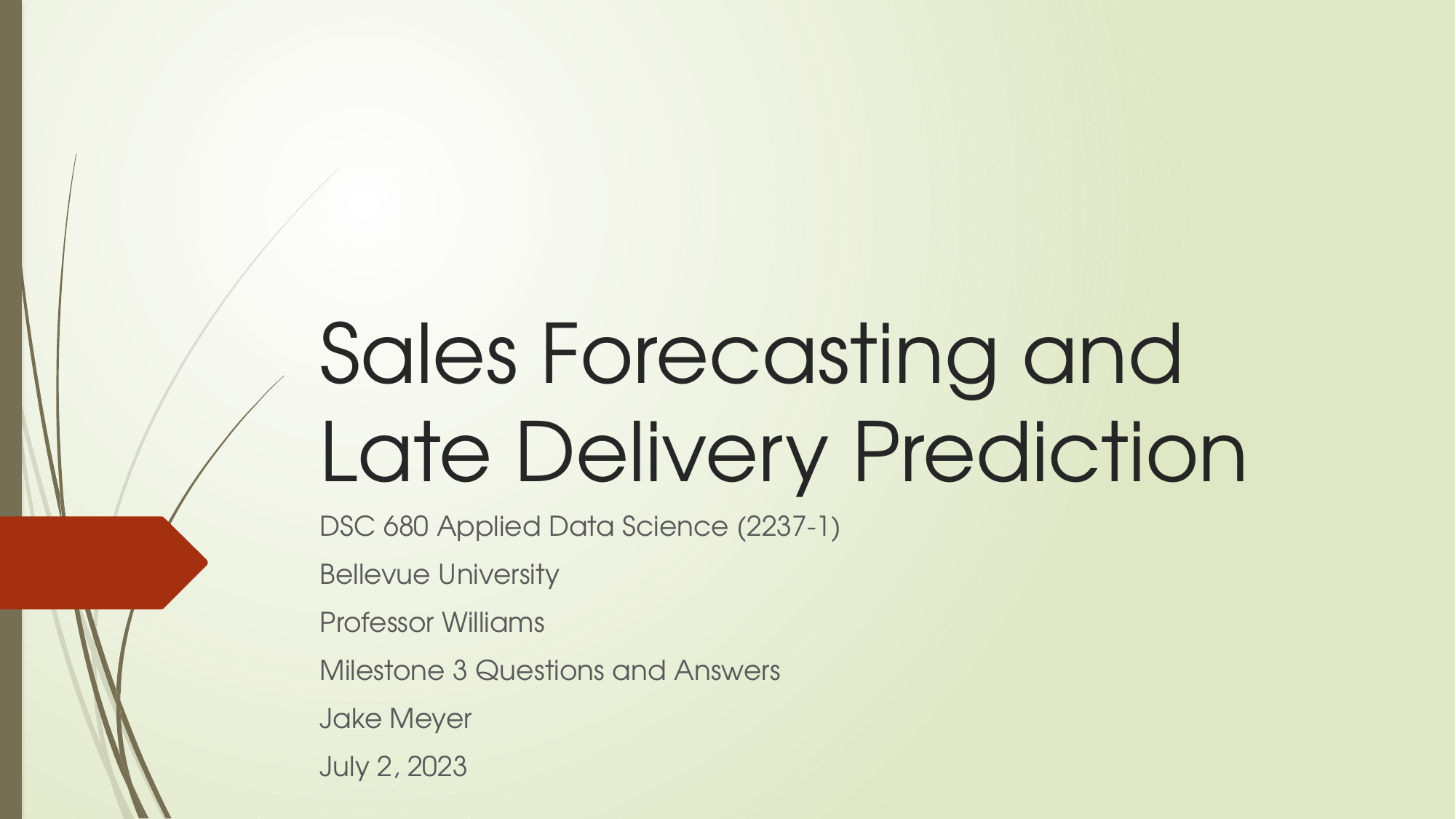

# Sales Forecasting and Late Delivery Prediction
DSC 680 Applied Data Science (2237-1)
Bellevue University
Professor Williams
Milestone 3 Questions and Answers
Jake Meyer
July 2, 2023